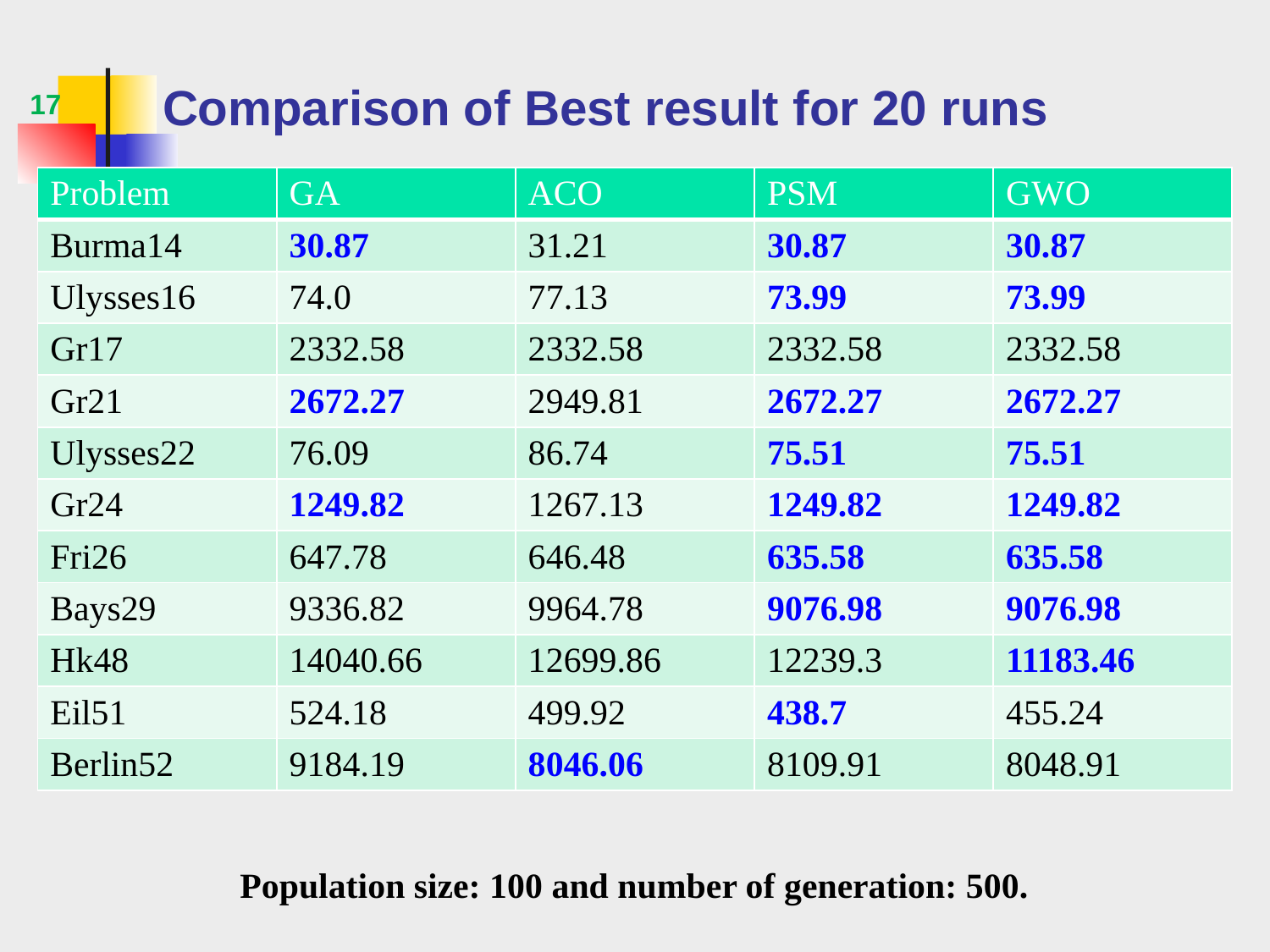

# Comparison of Best result for 20 runs
17
| Problem | GA | ACO | PSM | GWO |
| --- | --- | --- | --- | --- |
| Burma14 | 30.87 | 31.21 | 30.87 | 30.87 |
| Ulysses16 | 74.0 | 77.13 | 73.99 | 73.99 |
| Gr17 | 2332.58 | 2332.58 | 2332.58 | 2332.58 |
| Gr21 | 2672.27 | 2949.81 | 2672.27 | 2672.27 |
| Ulysses22 | 76.09 | 86.74 | 75.51 | 75.51 |
| Gr24 | 1249.82 | 1267.13 | 1249.82 | 1249.82 |
| Fri26 | 647.78 | 646.48 | 635.58 | 635.58 |
| Bays29 | 9336.82 | 9964.78 | 9076.98 | 9076.98 |
| Hk48 | 14040.66 | 12699.86 | 12239.3 | 11183.46 |
| Eil51 | 524.18 | 499.92 | 438.7 | 455.24 |
| Berlin52 | 9184.19 | 8046.06 | 8109.91 | 8048.91 |
Population size: 100 and number of generation: 500.